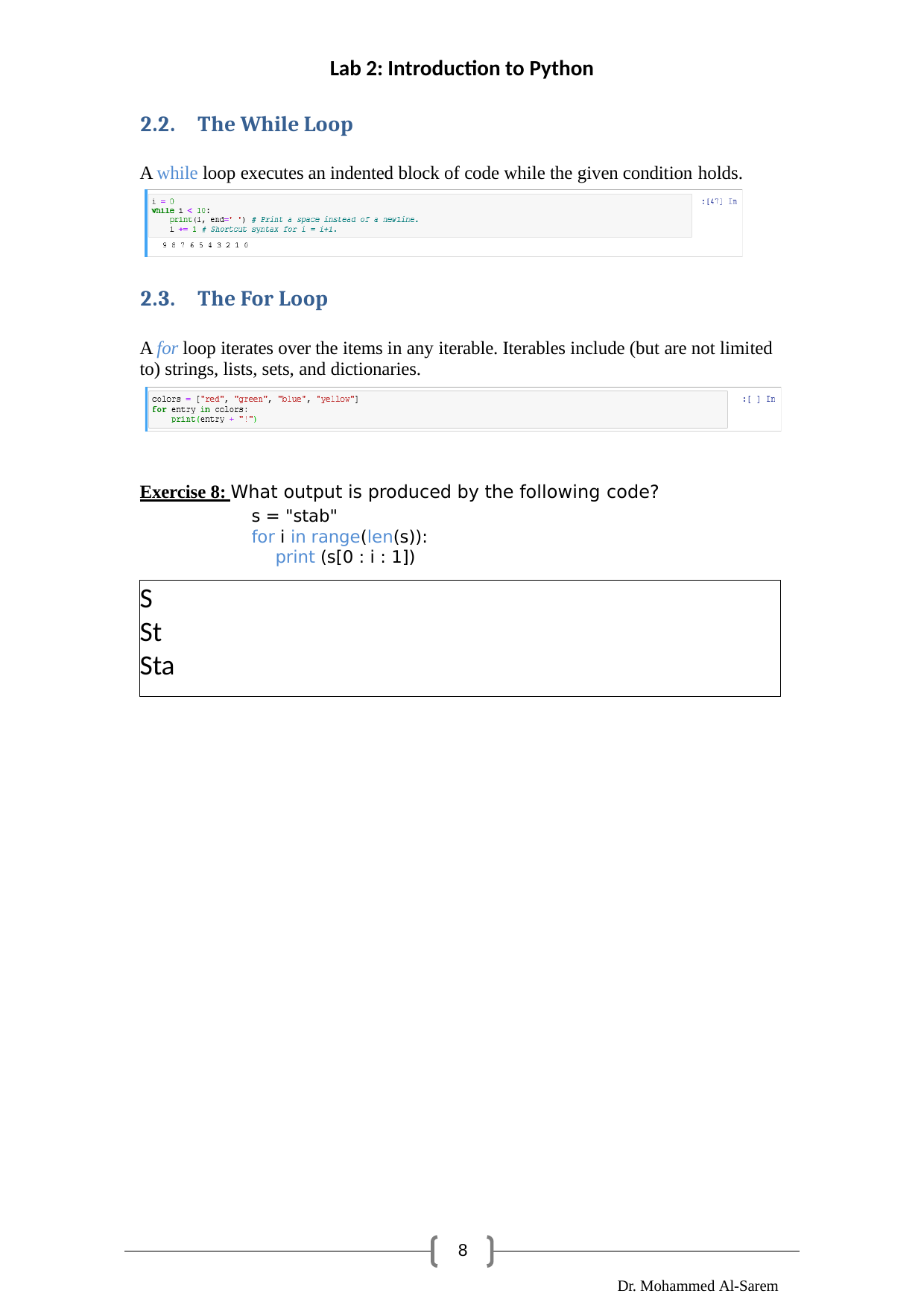

Lab 2: Introduction to Python

2.2.	The While Loop

A while loop executes an indented block of code while the given condition holds.

2.3.	The For Loop

A for loop iterates over the items in any iterable. Iterables include (but are not limited  to) strings, lists, sets, and dictionaries.

Exercise 8: What output is produced by the following code?
s = "stab"
for i in range(len(s)):  print (s[0 : i : 1])
S
St
Sta

8
Dr. Mohammed Al-Sarem